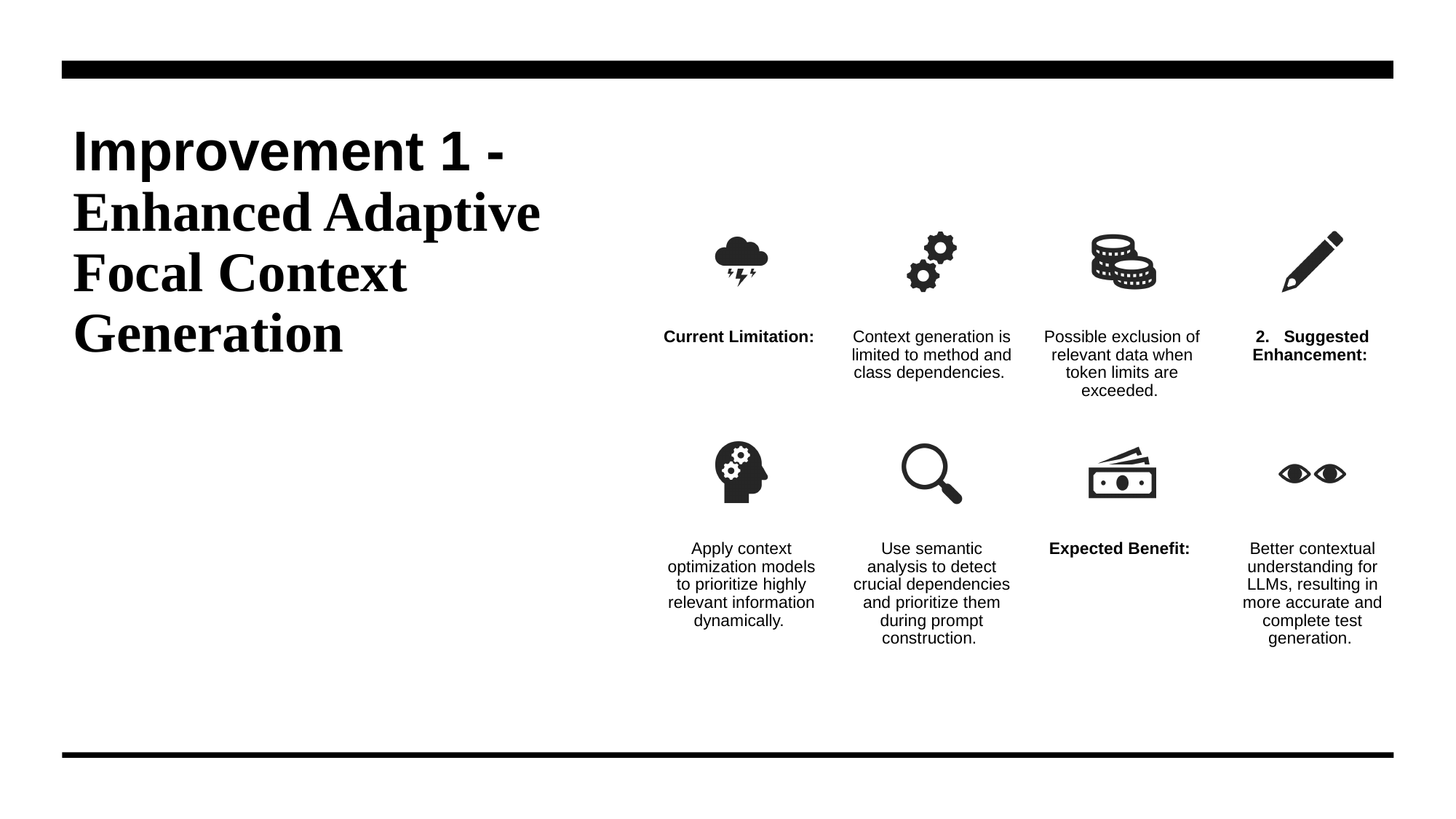

# Improvement 1 - Enhanced Adaptive Focal Context Generation
Current Limitation:
Context generation is limited to method and class dependencies.
Possible exclusion of relevant data when token limits are exceeded.
2.   Suggested Enhancement:
Apply context optimization models to prioritize highly relevant information dynamically.
Use semantic analysis to detect crucial dependencies and prioritize them during prompt construction.
Expected Benefit:
Better contextual understanding for LLMs, resulting in more accurate and complete test generation.